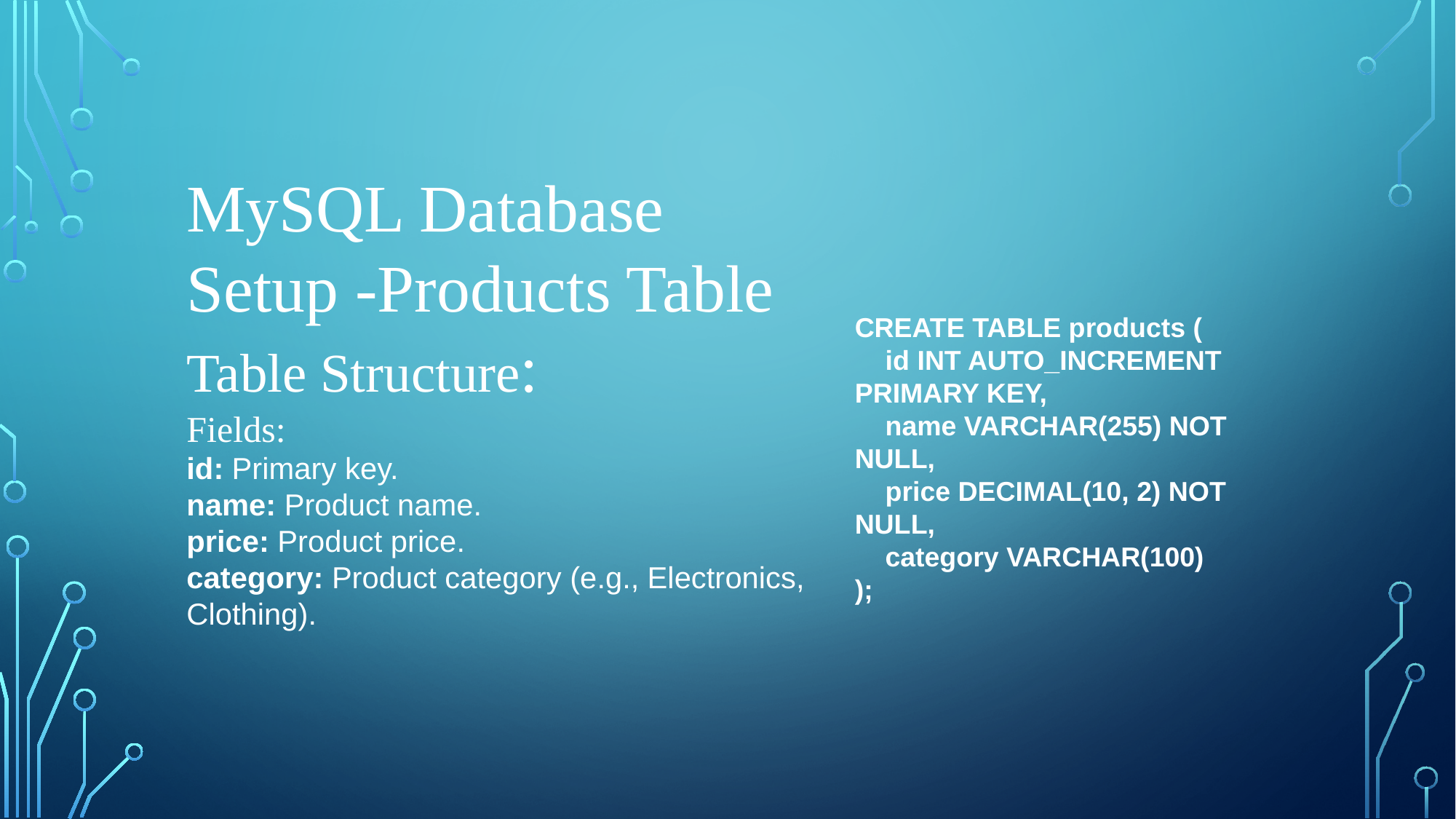

MySQL Database Setup -Products Table
Table Structure:
Fields:
id: Primary key.
name: Product name.
price: Product price.
category: Product category (e.g., Electronics, Clothing).
CREATE TABLE products (
    id INT AUTO_INCREMENT PRIMARY KEY,
    name VARCHAR(255) NOT NULL,
    price DECIMAL(10, 2) NOT NULL,
    category VARCHAR(100)
);